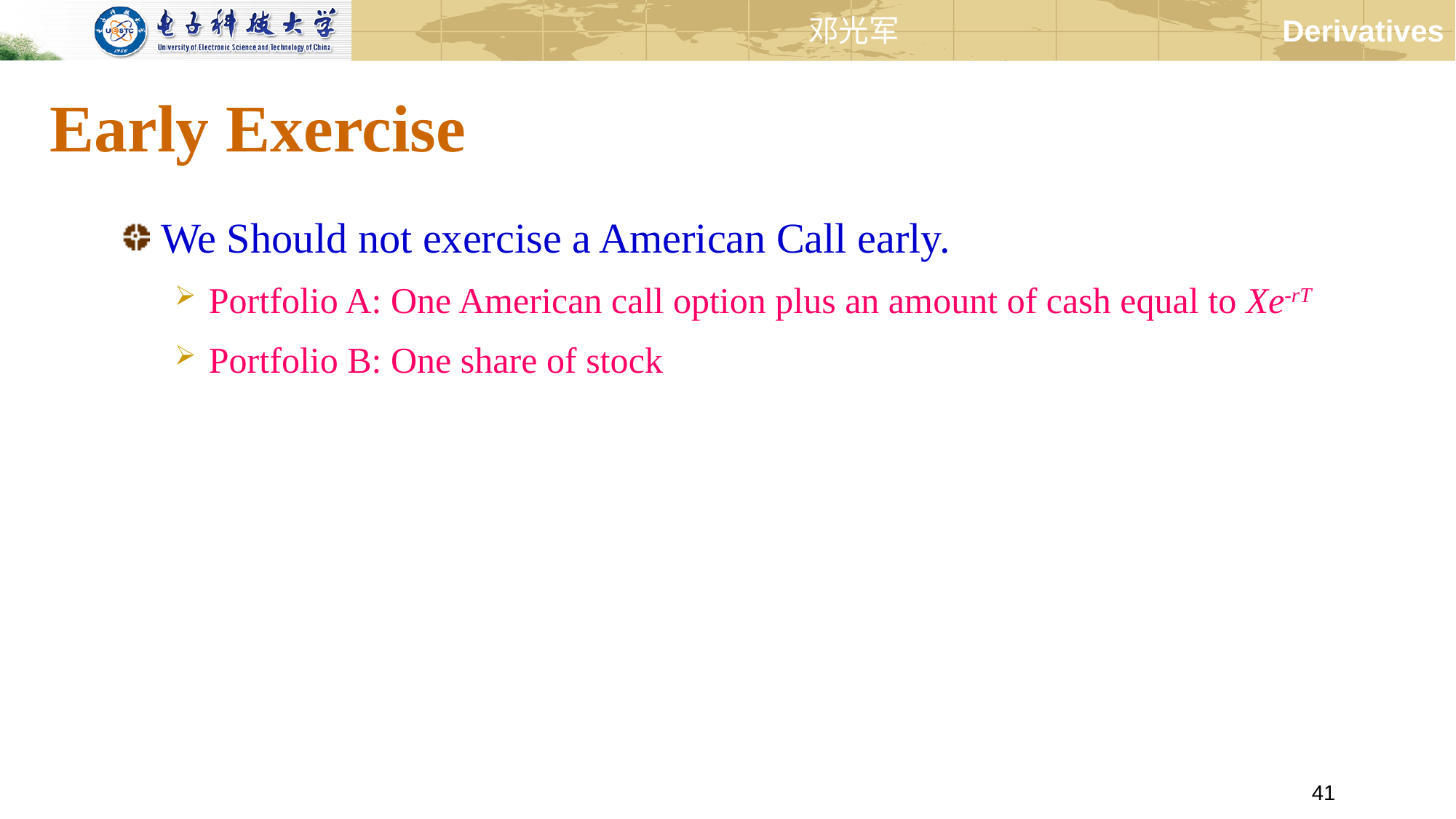

# Early Exercise
We Should not exercise a American Call early.
Portfolio A: One American call option plus an amount of cash equal to Xe-rT
Portfolio B: One share of stock